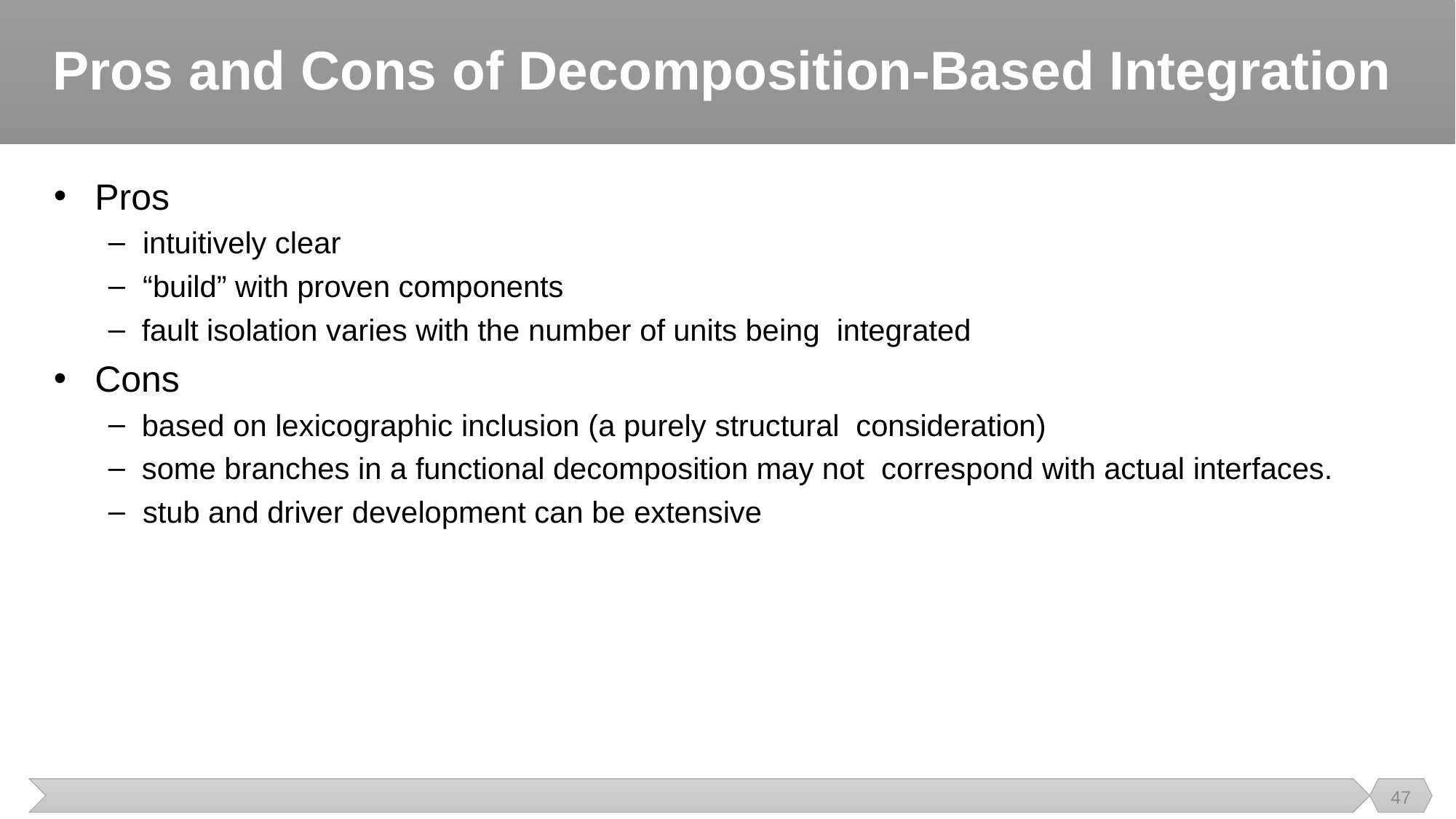

# Pros and Cons of Decomposition-Based Integration
Pros
intuitively clear
“build” with proven components
fault isolation varies with the number of units being  integrated
Cons
based on lexicographic inclusion (a purely structural  consideration)
some branches in a functional decomposition may not  correspond with actual interfaces.
stub and driver development can be extensive
47